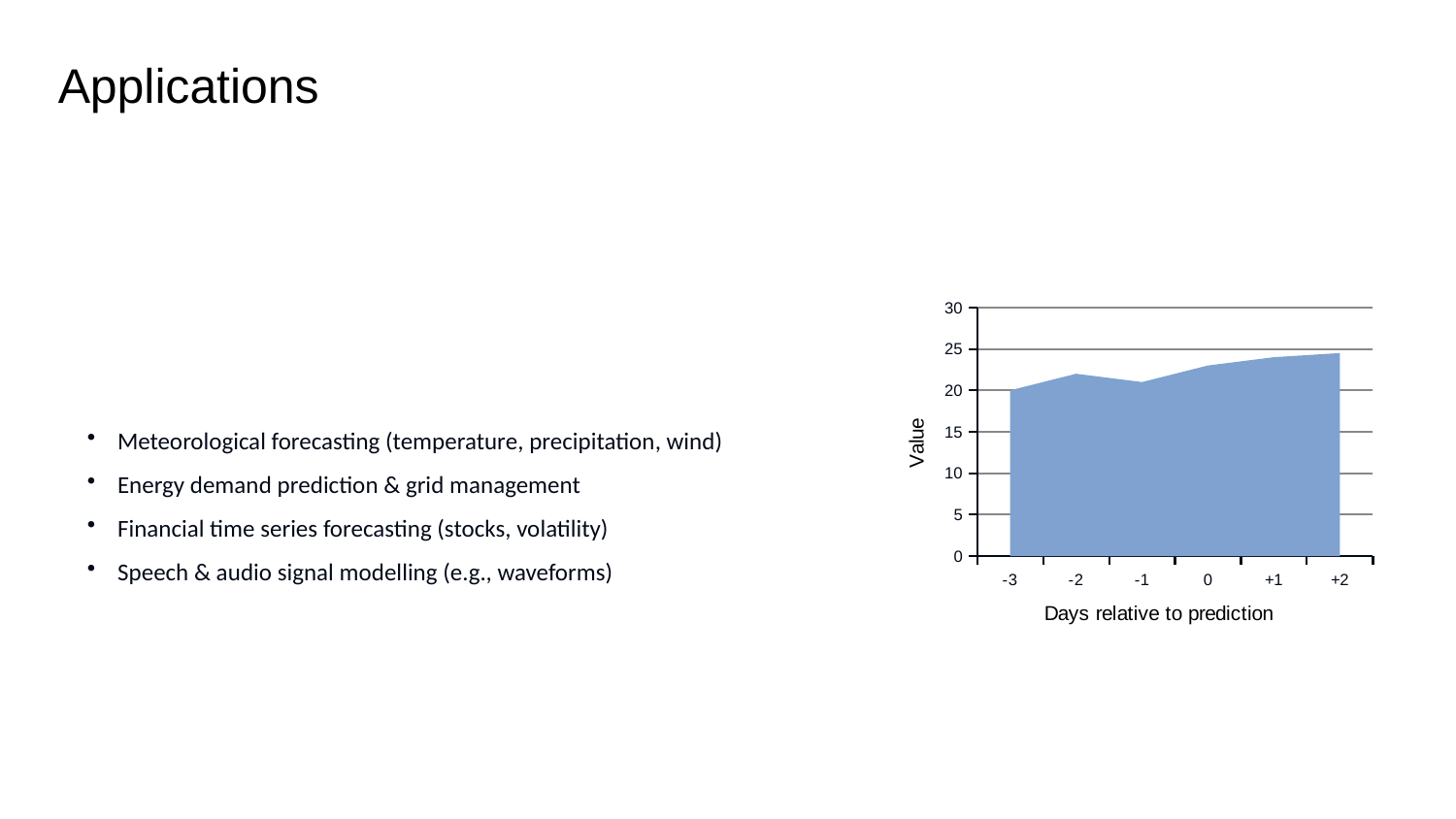

Applications
Meteorological forecasting (temperature, precipitation, wind)
Energy demand prediction & grid management
Financial time series forecasting (stocks, volatility)
Speech & audio signal modelling (e.g., waveforms)

### Chart

| Category | Forecast |
|---|---|
| -3 | 20.0 |
| -2 | 22.0 |
| -1 | 21.0 |
| 0 | 23.0 |
| +1 | 24.0 |
| +2 | 24.5 |